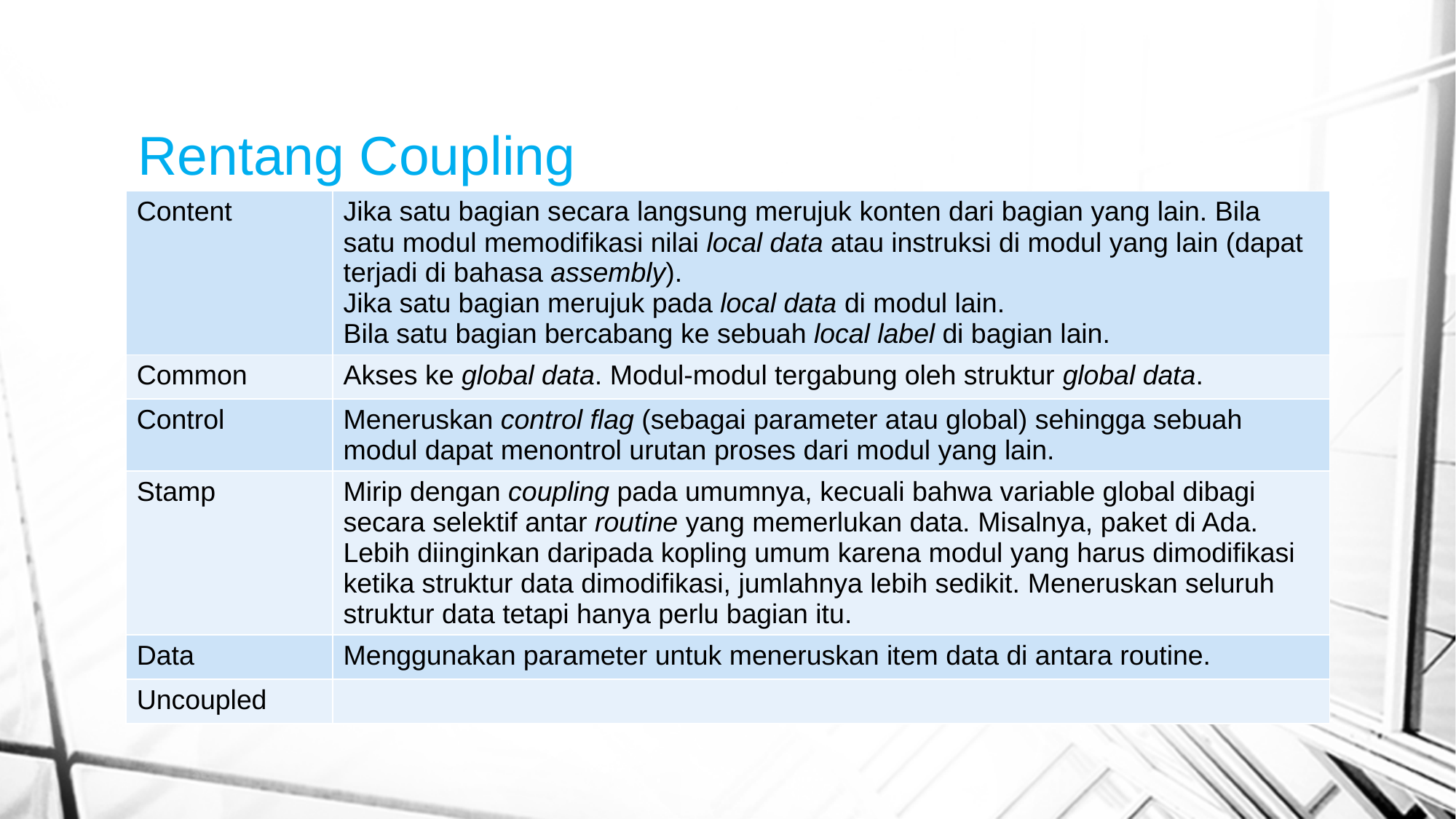

# Rentang Coupling
| Content | Jika satu bagian secara langsung merujuk konten dari bagian yang lain. Bila satu modul memodifikasi nilai local data atau instruksi di modul yang lain (dapat terjadi di bahasa assembly). Jika satu bagian merujuk pada local data di modul lain. Bila satu bagian bercabang ke sebuah local label di bagian lain. |
| --- | --- |
| Common | Akses ke global data. Modul-modul tergabung oleh struktur global data. |
| Control | Meneruskan control flag (sebagai parameter atau global) sehingga sebuah modul dapat menontrol urutan proses dari modul yang lain. |
| Stamp | Mirip dengan coupling pada umumnya, kecuali bahwa variable global dibagi secara selektif antar routine yang memerlukan data. Misalnya, paket di Ada. Lebih diinginkan daripada kopling umum karena modul yang harus dimodifikasi ketika struktur data dimodifikasi, jumlahnya lebih sedikit. Meneruskan seluruh struktur data tetapi hanya perlu bagian itu. |
| Data | Menggunakan parameter untuk meneruskan item data di antara routine. |
| Uncoupled |  |